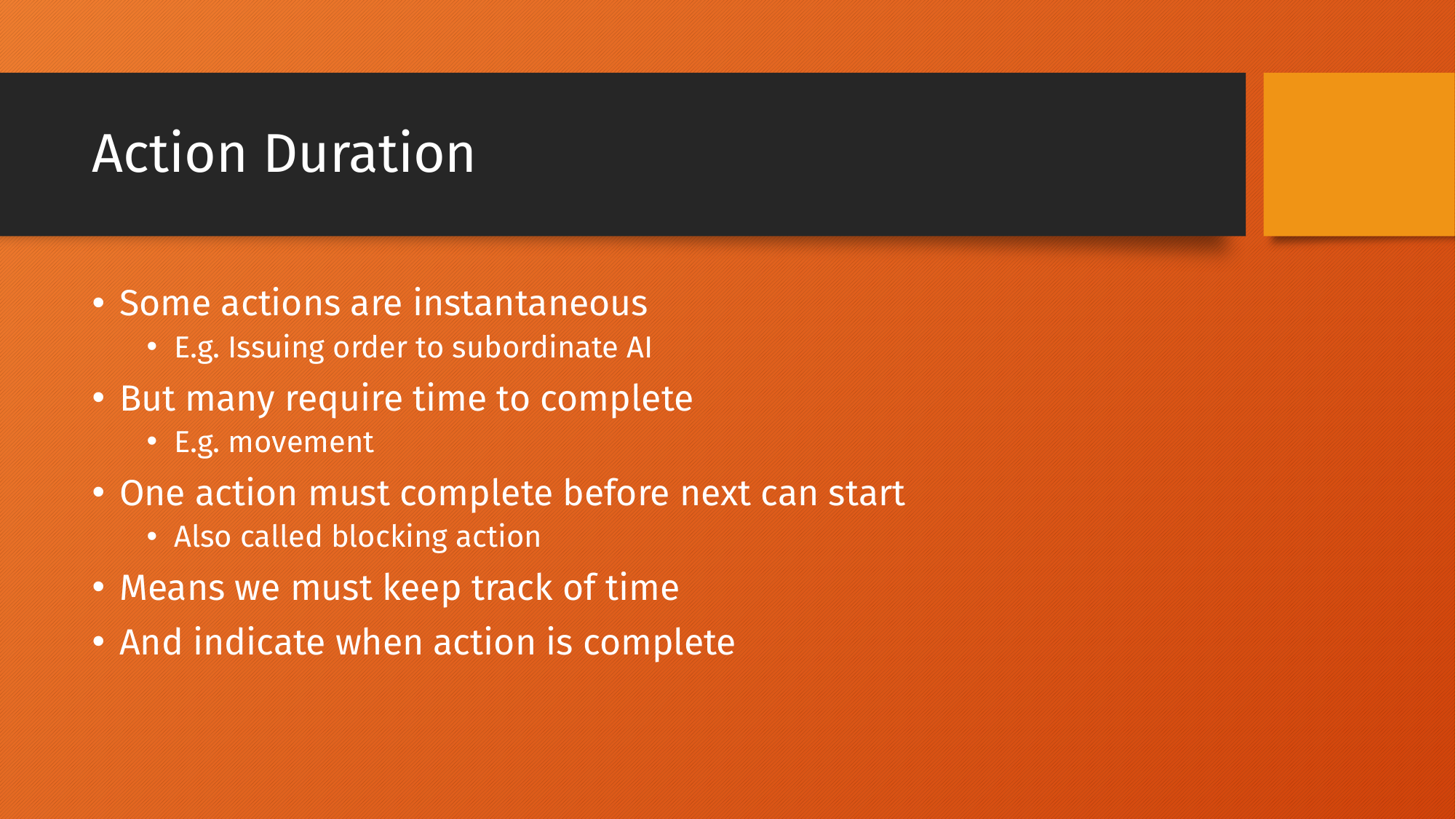

# Action Duration
Some actions are instantaneous
E.g. Issuing order to subordinate AI
But many require time to complete
E.g. movement
One action must complete before next can start
Also called blocking action
Means we must keep track of time
And indicate when action is complete